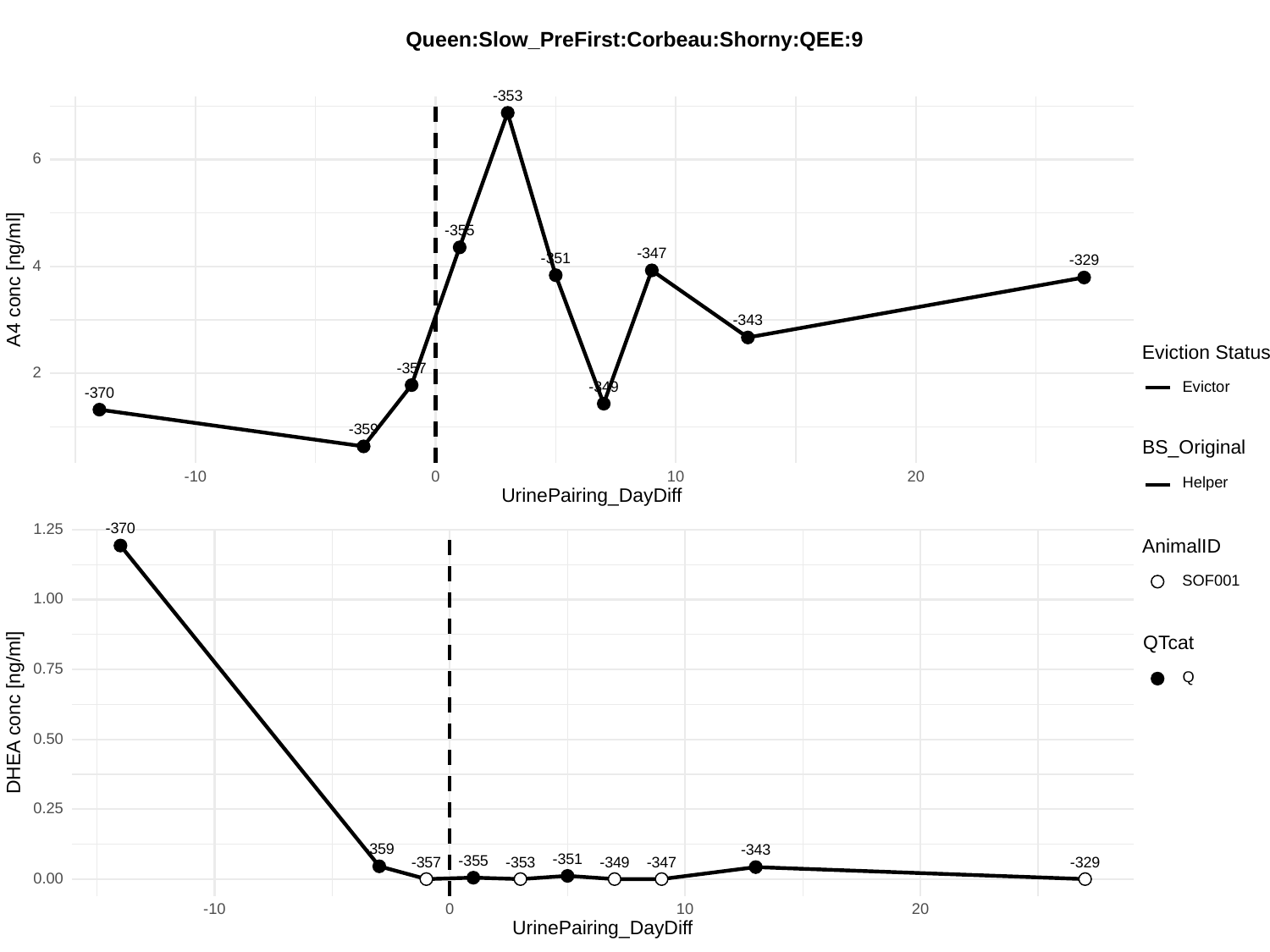

Queen:Slow_PreFirst:Corbeau:Shorny:QEE:9
-353

6

-355

-347
-351
-329
4

A4 conc [ng/ml]

-343

Eviction Status
-357
2

-349
Evictor

-370

-359

BS_Original

-10
0
10
20
Helper

UrinePairing_DayDiff
-370
1.25

AnimalID

SOF001
1.00

QTcat
0.75

Q

DHEA conc [ng/ml]

0.50

0.25

-359
-343
-351
-355
-357
-353
-349
-347
-329

0.00

-10
0
10
20
UrinePairing_DayDiff